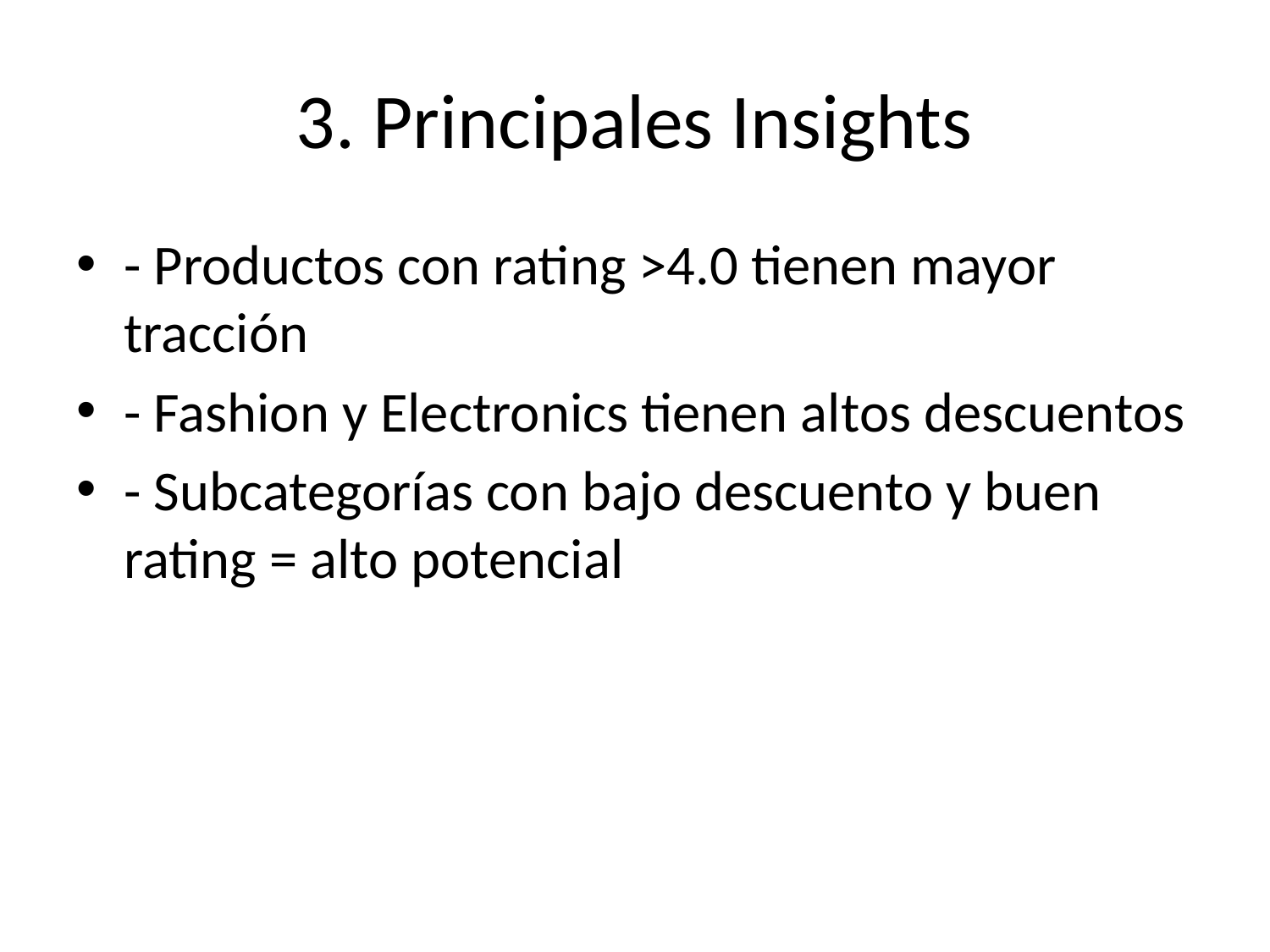

# 3. Principales Insights
- Productos con rating >4.0 tienen mayor tracción
- Fashion y Electronics tienen altos descuentos
- Subcategorías con bajo descuento y buen rating = alto potencial